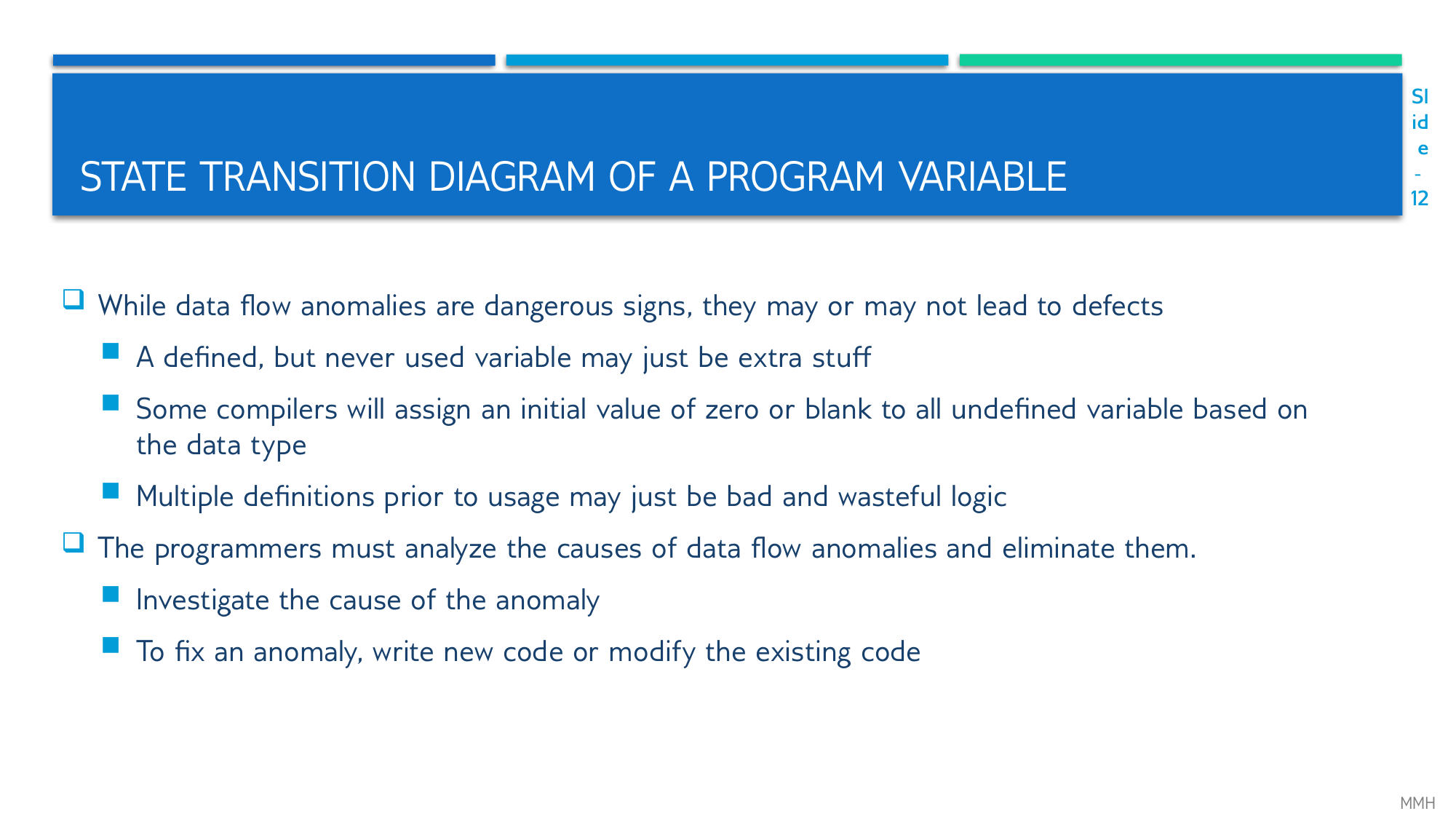

Slide - 12
# State transition diagram of a program variable
While data flow anomalies are dangerous signs, they may or may not lead to defects
A defined, but never used variable may just be extra stuff
Some compilers will assign an initial value of zero or blank to all undefined variable based on
the data type
Multiple definitions prior to usage may just be bad and wasteful logic
The programmers must analyze the causes of data flow anomalies and eliminate them.
Investigate the cause of the anomaly
To fix an anomaly, write new code or modify the existing code
  MMH